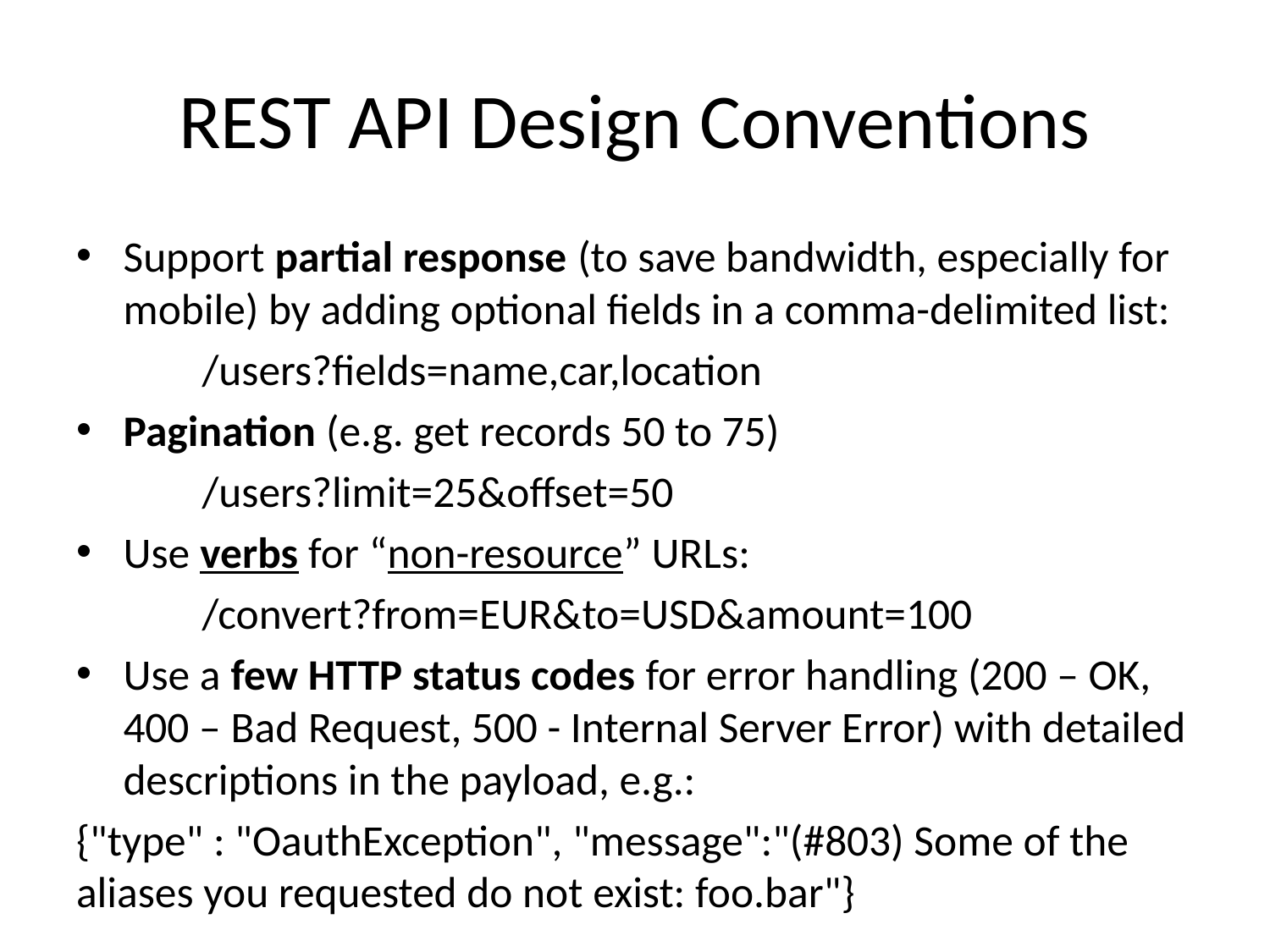

# REST API Design Conventions
Support partial response (to save bandwidth, especially for mobile) by adding optional fields in a comma-delimited list:
	/users?fields=name,car,location
Pagination (e.g. get records 50 to 75)
	/users?limit=25&offset=50
Use verbs for “non-resource” URLs:
	/convert?from=EUR&to=USD&amount=100
Use a few HTTP status codes for error handling (200 – OK, 400 – Bad Request, 500 - Internal Server Error) with detailed descriptions in the payload, e.g.:
{"type" : "OauthException", "message":"(#803) Some of the aliases you requested do not exist: foo.bar"}